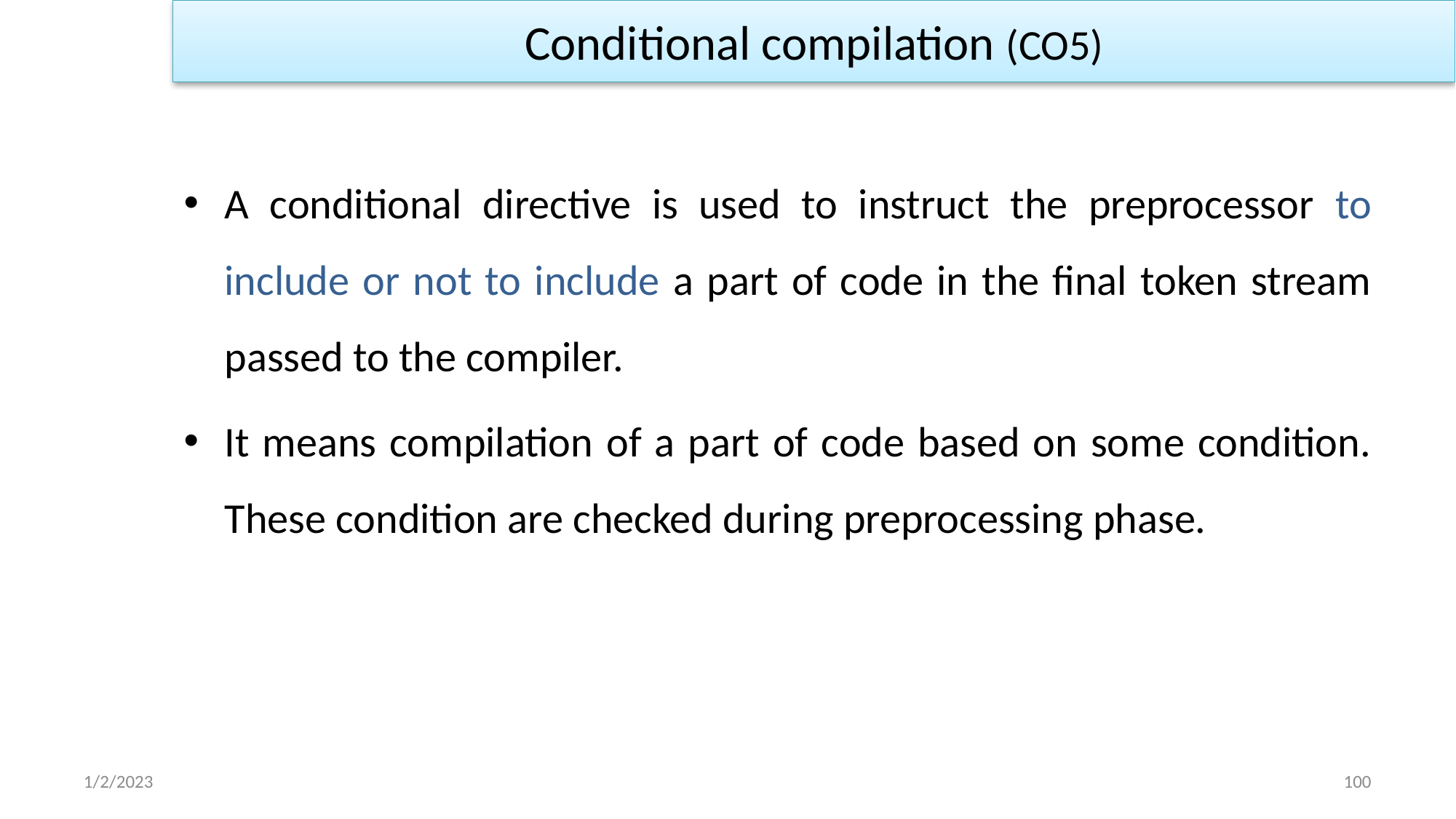

Conditional compilation (CO5)
A conditional directive is used to instruct the preprocessor to include or not to include a part of code in the final token stream passed to the compiler.
It means compilation of a part of code based on some condition. These condition are checked during preprocessing phase.

1/2/2023
100